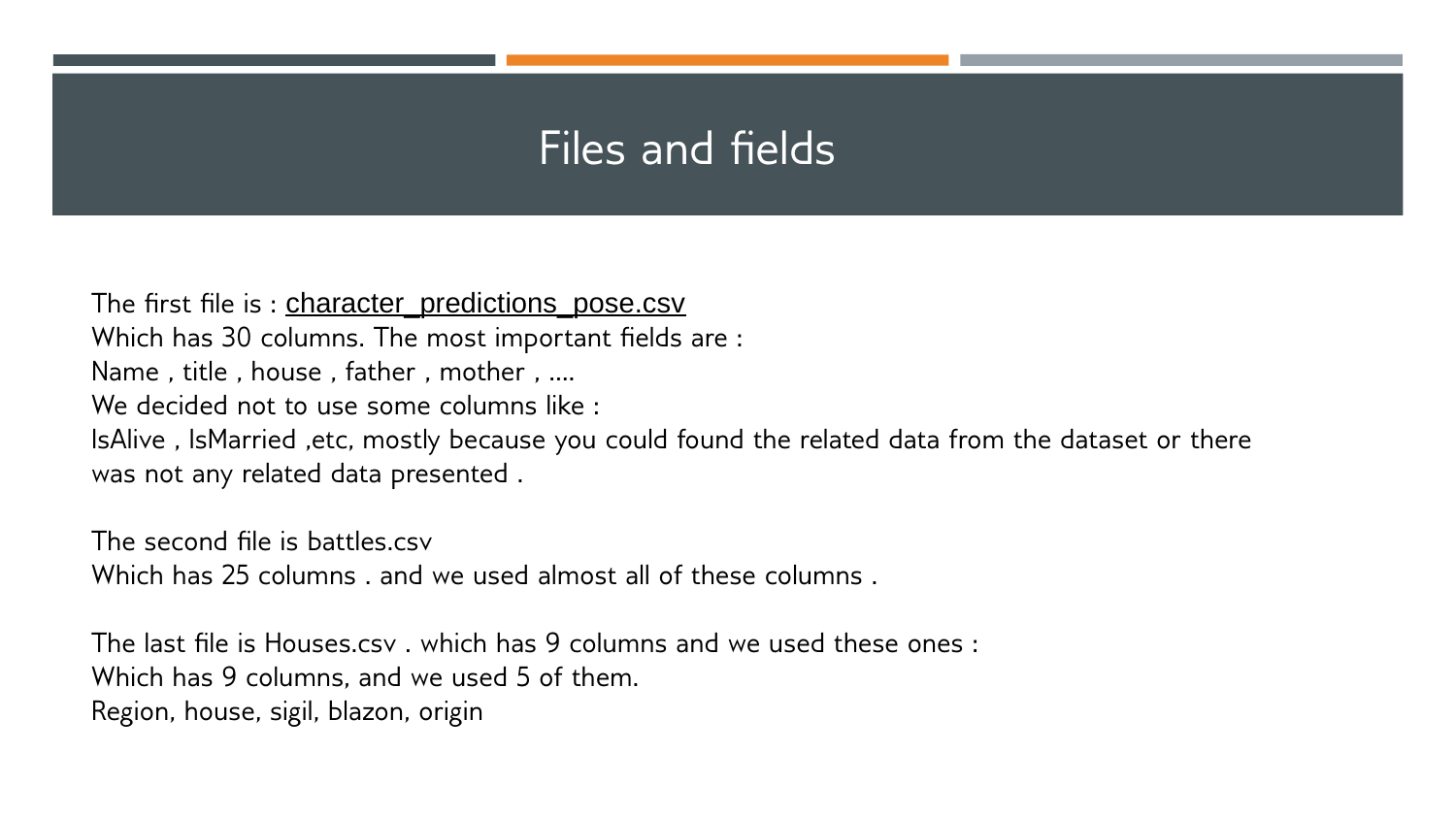

# Files and fields
The first file is : character_predictions_pose.csv
Which has 30 columns. The most important fields are :
Name , title , house , father , mother , ….
We decided not to use some columns like :
IsAlive , IsMarried ,etc, mostly because you could found the related data from the dataset or there was not any related data presented .

The second file is battles.csv
Which has 25 columns . and we used almost all of these columns .

The last file is Houses.csv . which has 9 columns and we used these ones :
Which has 9 columns, and we used 5 of them.
Region, house, sigil, blazon, origin